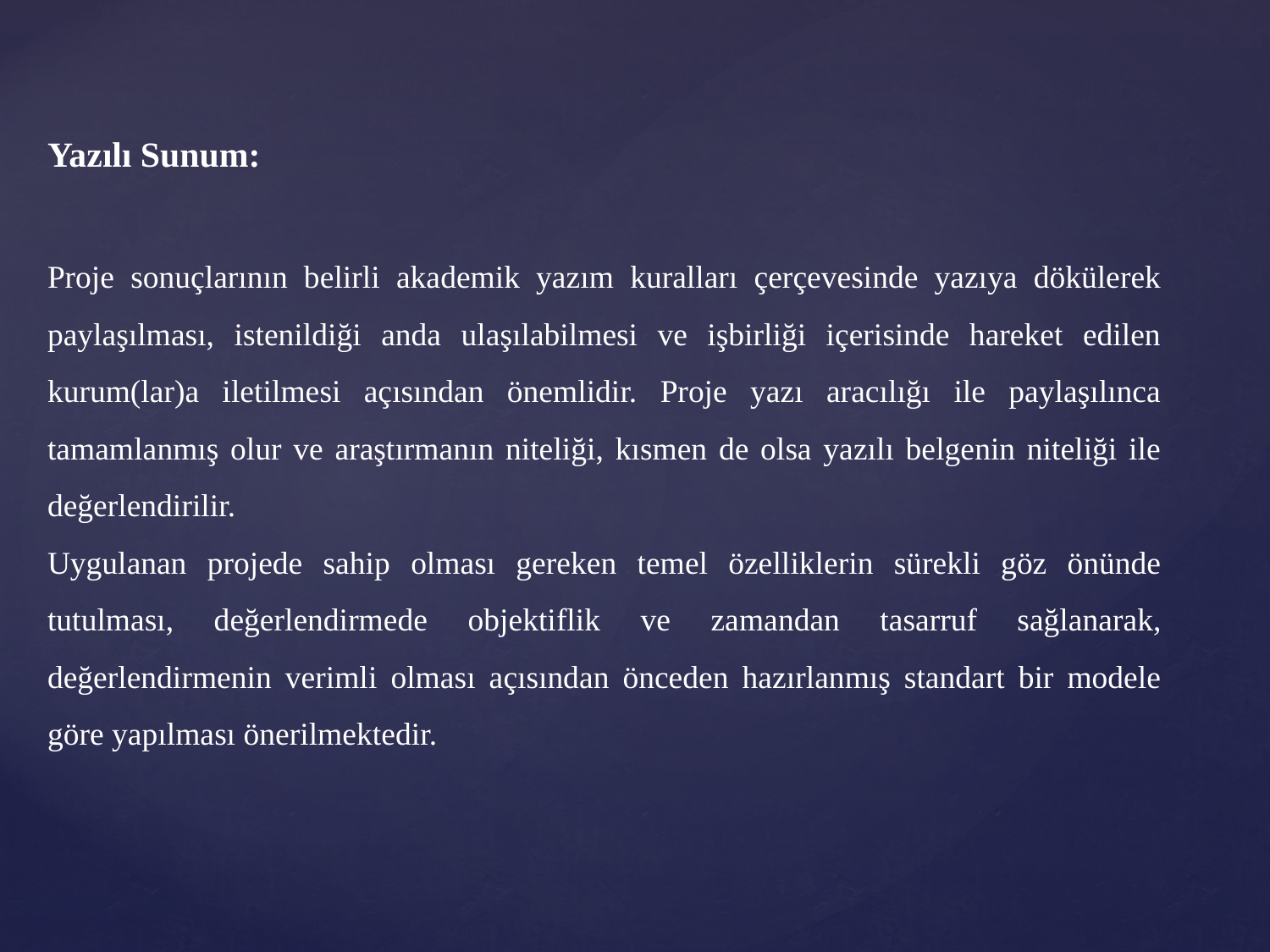

Yazılı Sunum:

Proje sonuçlarının belirli akademik yazım kuralları çerçevesinde yazıya dökülerek paylaşılması, istenildiği anda ulaşılabilmesi ve işbirliği içerisinde hareket edilen kurum(lar)a iletilmesi açısından önemlidir. Proje yazı aracılığı ile paylaşılınca tamamlanmış olur ve araştırmanın niteliği, kısmen de olsa yazılı belgenin niteliği ile değerlendirilir.
Uygulanan projede sahip olması gereken temel özelliklerin sürekli göz önünde tutulması, değerlendirmede objektiflik ve zamandan tasarruf sağlanarak, değerlendirmenin verimli olması açısından önceden hazırlanmış standart bir modele göre yapılması önerilmektedir.